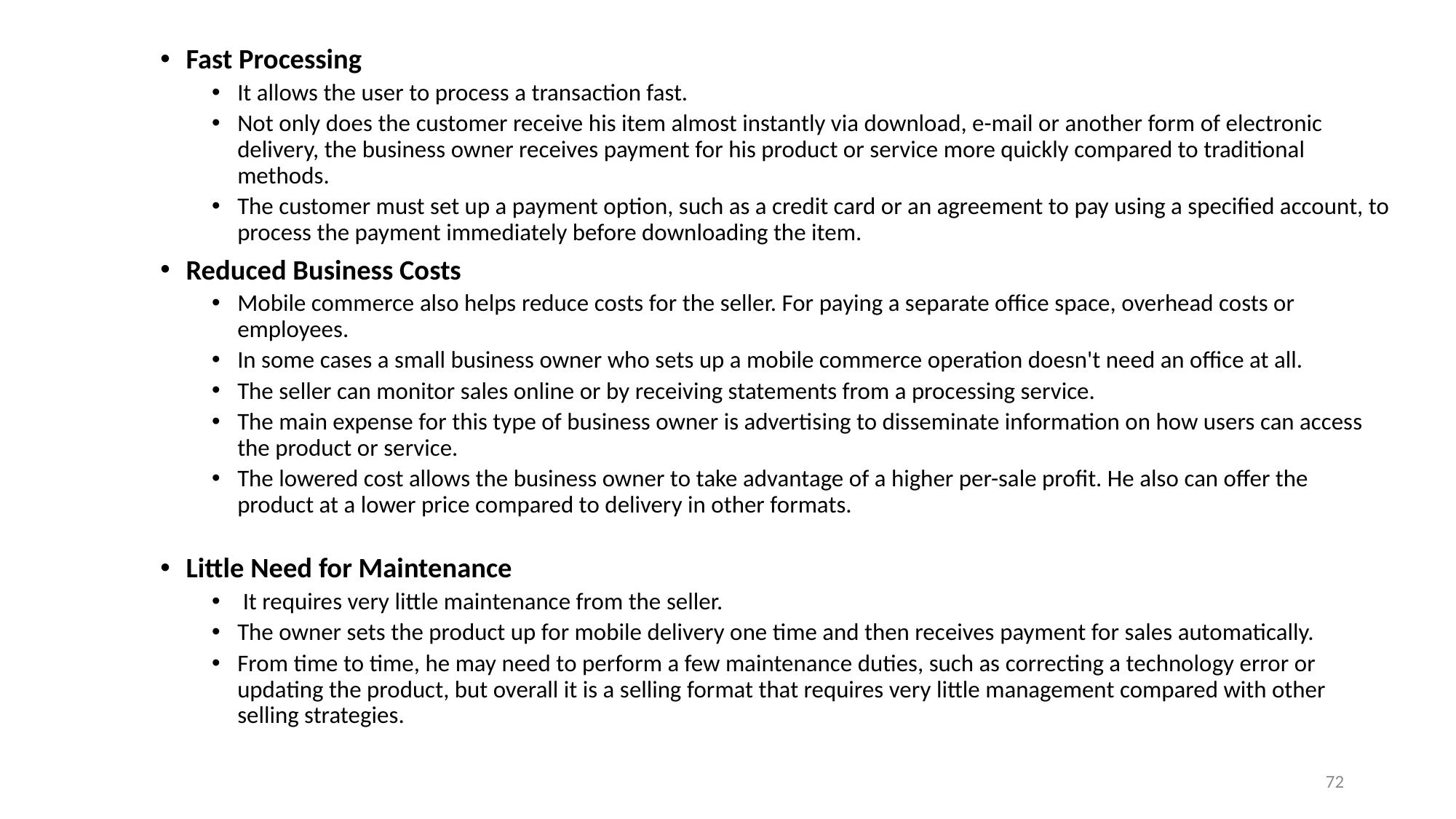

Fast Processing
It allows the user to process a transaction fast.
Not only does the customer receive his item almost instantly via download, e-mail or another form of electronic delivery, the business owner receives payment for his product or service more quickly compared to traditional methods.
The customer must set up a payment option, such as a credit card or an agreement to pay using a specified account, to process the payment immediately before downloading the item.
Reduced Business Costs
Mobile commerce also helps reduce costs for the seller. For paying a separate office space, overhead costs or employees.
In some cases a small business owner who sets up a mobile commerce operation doesn't need an office at all.
The seller can monitor sales online or by receiving statements from a processing service.
The main expense for this type of business owner is advertising to disseminate information on how users can access the product or service.
The lowered cost allows the business owner to take advantage of a higher per-sale profit. He also can offer the product at a lower price compared to delivery in other formats.
Little Need for Maintenance
 It requires very little maintenance from the seller.
The owner sets the product up for mobile delivery one time and then receives payment for sales automatically.
From time to time, he may need to perform a few maintenance duties, such as correcting a technology error or updating the product, but overall it is a selling format that requires very little management compared with other selling strategies.
72